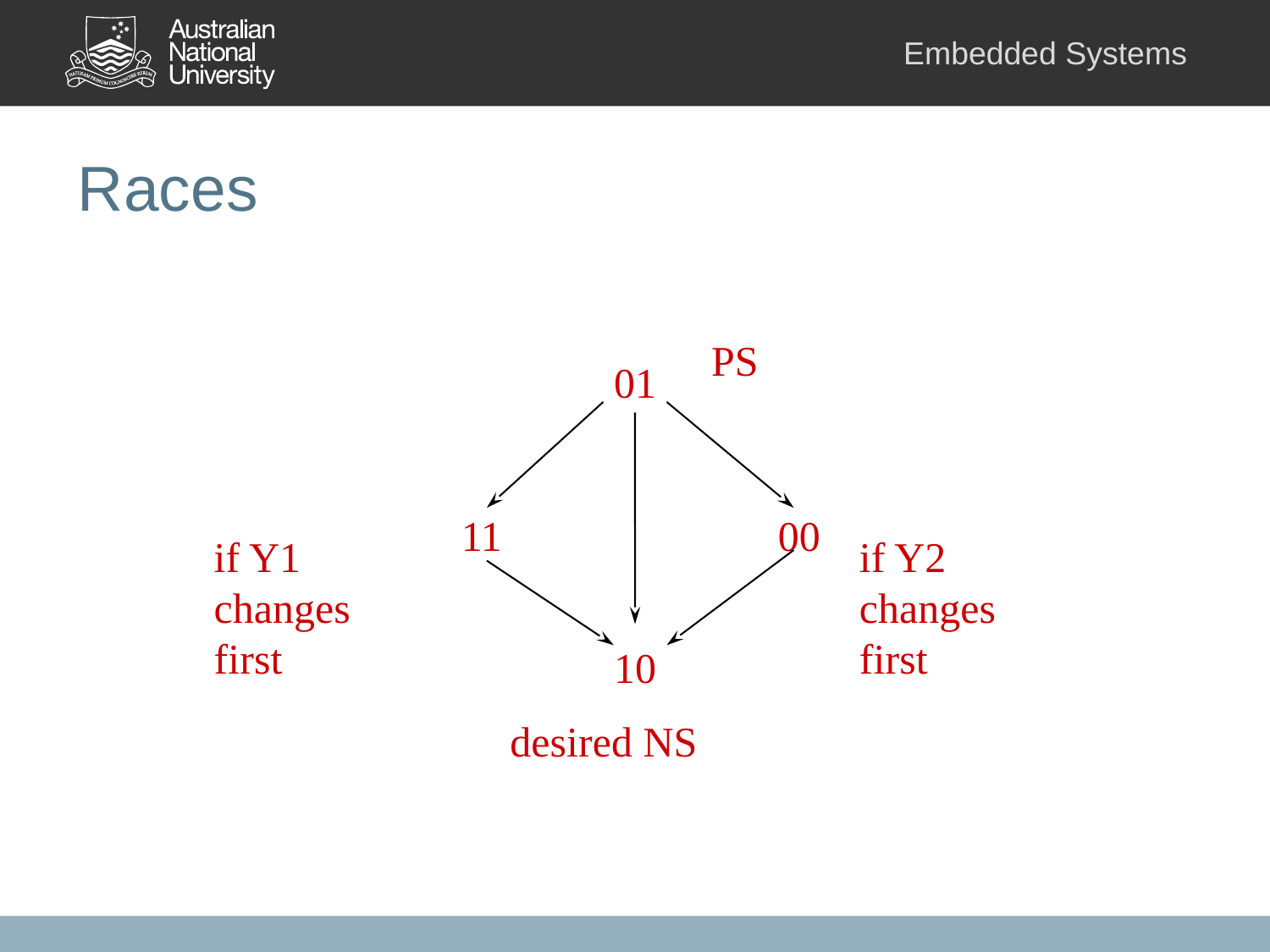

# Races
PS
01
11
00
10

if Y1 changes first
if Y2 changes first

desired NS